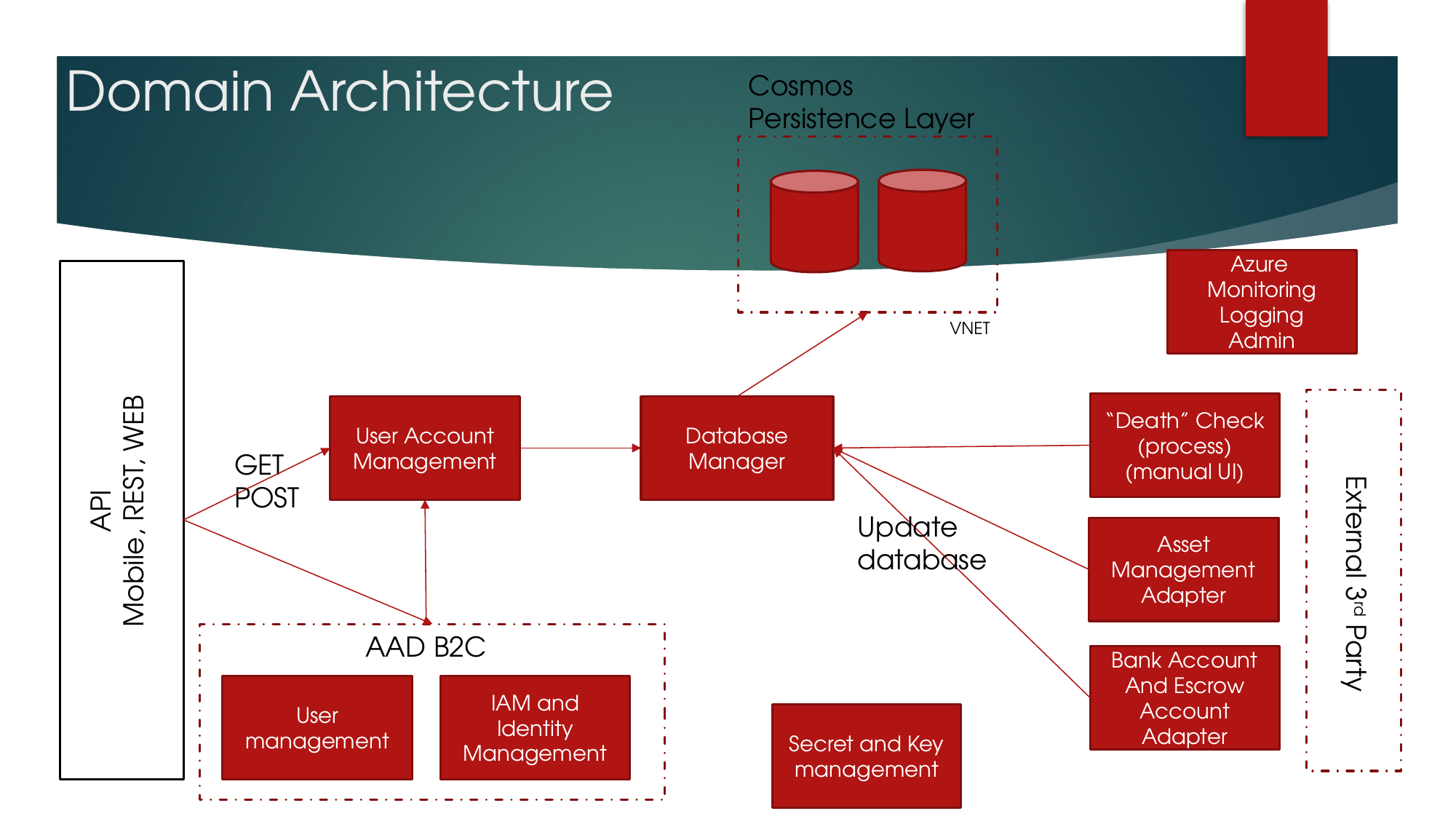

# Domain Architecture
Cosmos
Persistence Layer

VNET

Azure
Monitoring
Logging
Admin

“Death” Check
(process)
(manual UI)
User Account Management
Database Manager
GET
POST
API
Mobile, REST, WEB

Update
database
Asset Management Adapter
External 3rd Party
AAD B2C
Bank Account And Escrow Account Adapter
User management
IAM and Identity Management
Secret and Key management